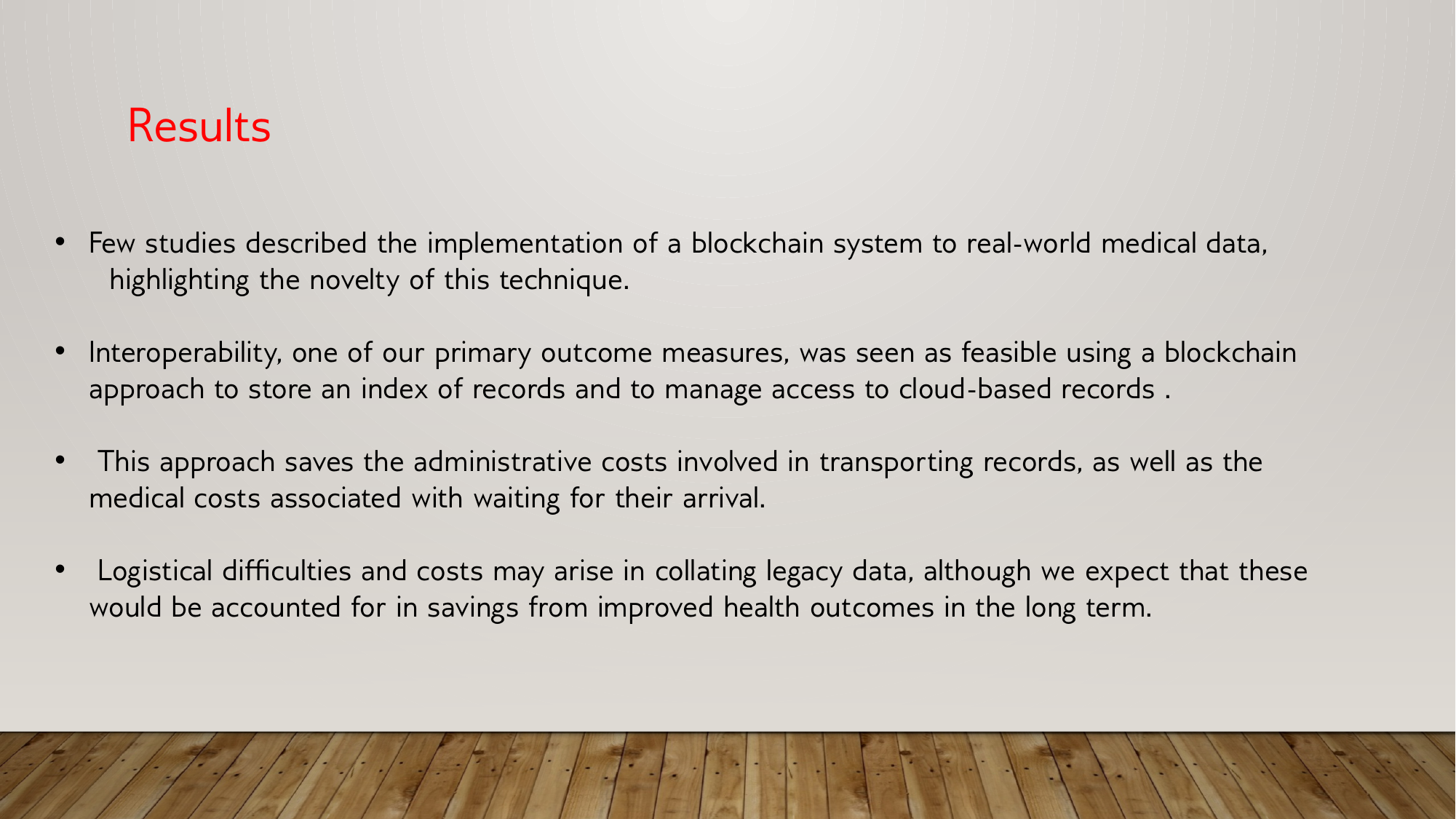

Results
Few studies described the implementation of a blockchain system to real-world medical data,
      highlighting the novelty of this technique.

Interoperability, one of our primary outcome measures, was seen as feasible using a blockchain approach to store an index of records and to manage access to cloud-based records .

 This approach saves the administrative costs involved in transporting records, as well as the medical costs associated with waiting for their arrival.

 Logistical difficulties and costs may arise in collating legacy data, although we expect that these would be accounted for in savings from improved health outcomes in the long term.